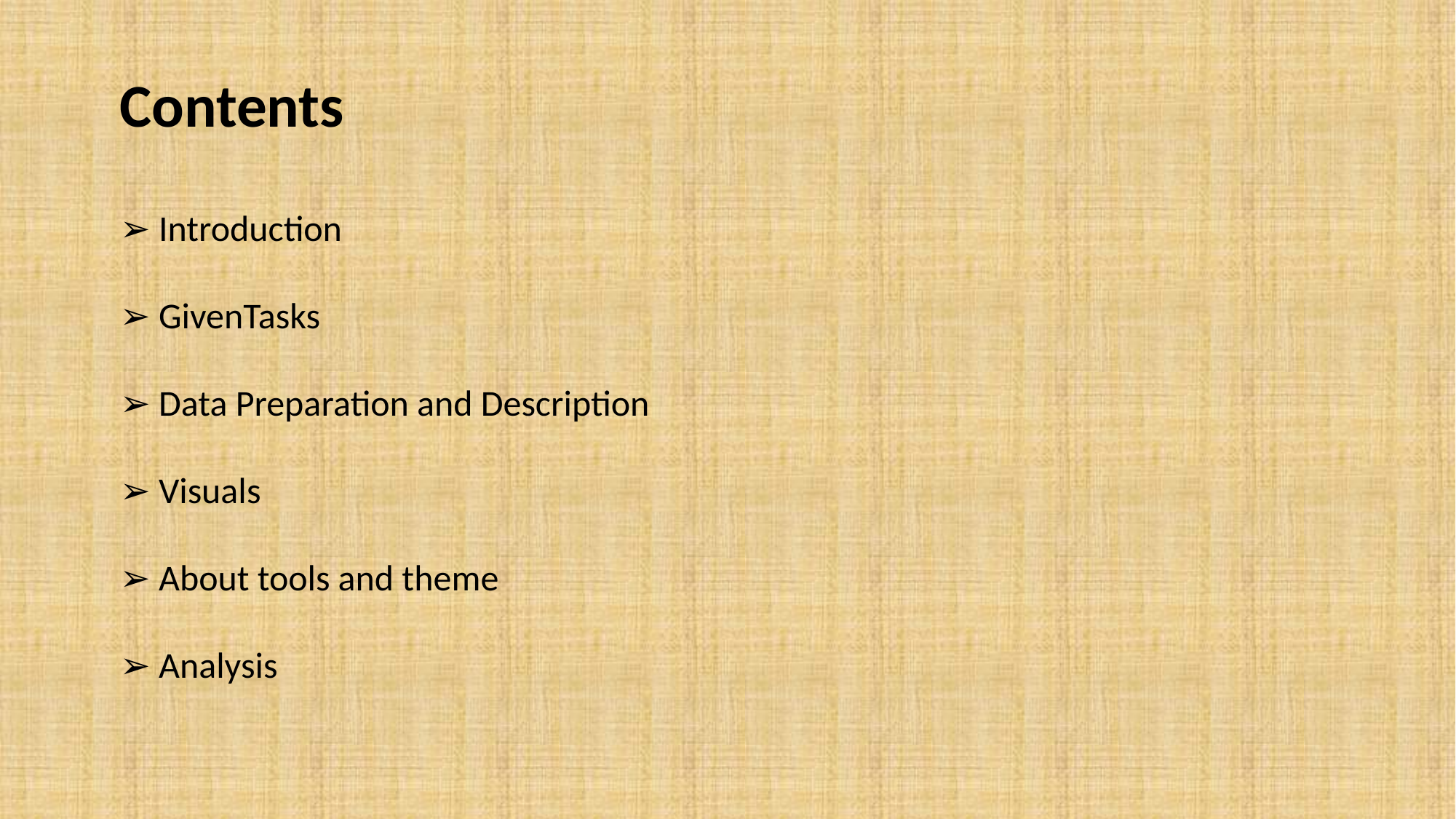

Contents

➢ Introduction

➢ GivenTasks

➢ Data Preparation and Description

➢ Visuals

➢ About tools and theme

➢ Analysis